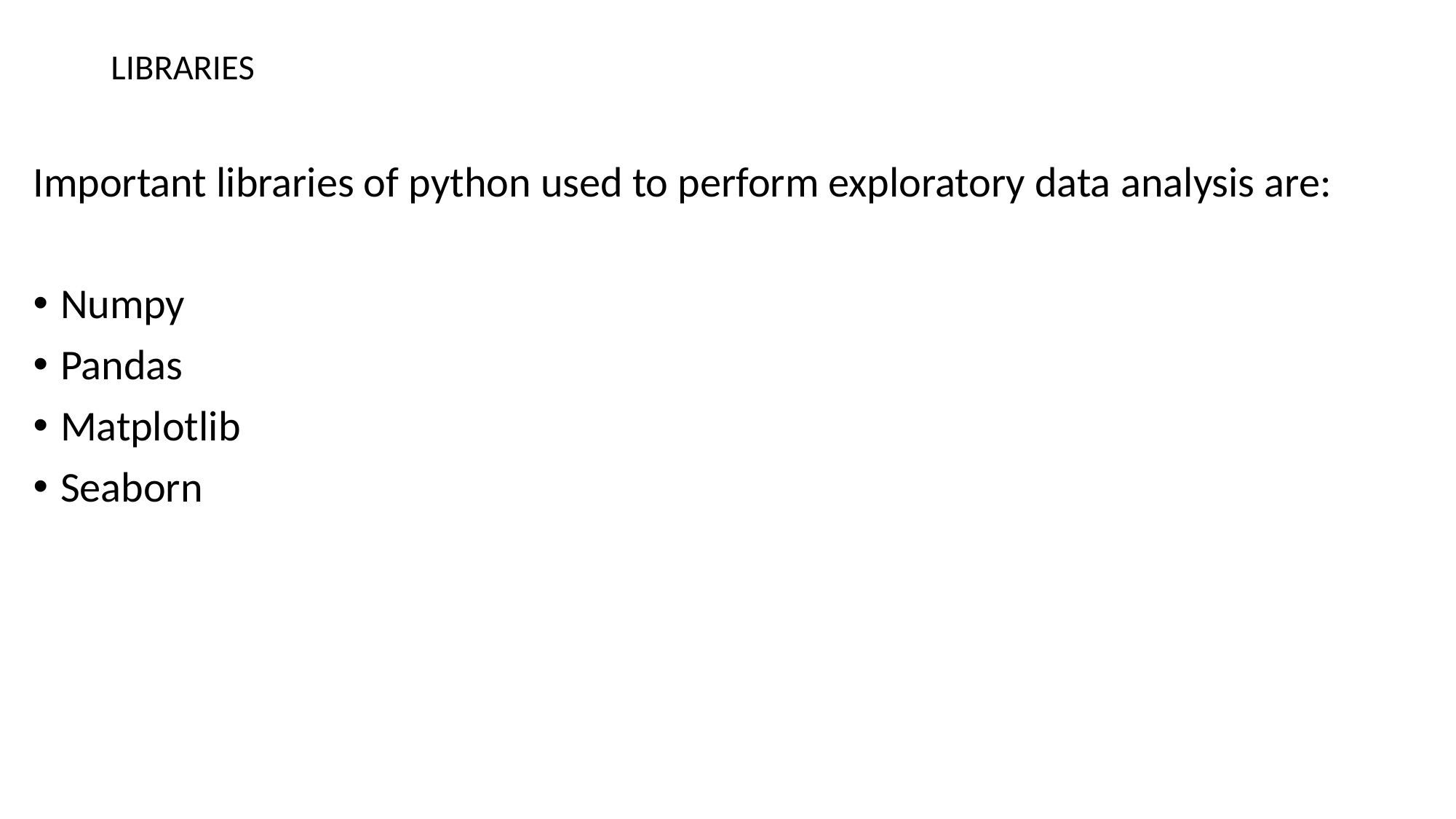

# LIBRARIES
Important libraries of python used to perform exploratory data analysis are:

Numpy
Pandas
Matplotlib
Seaborn